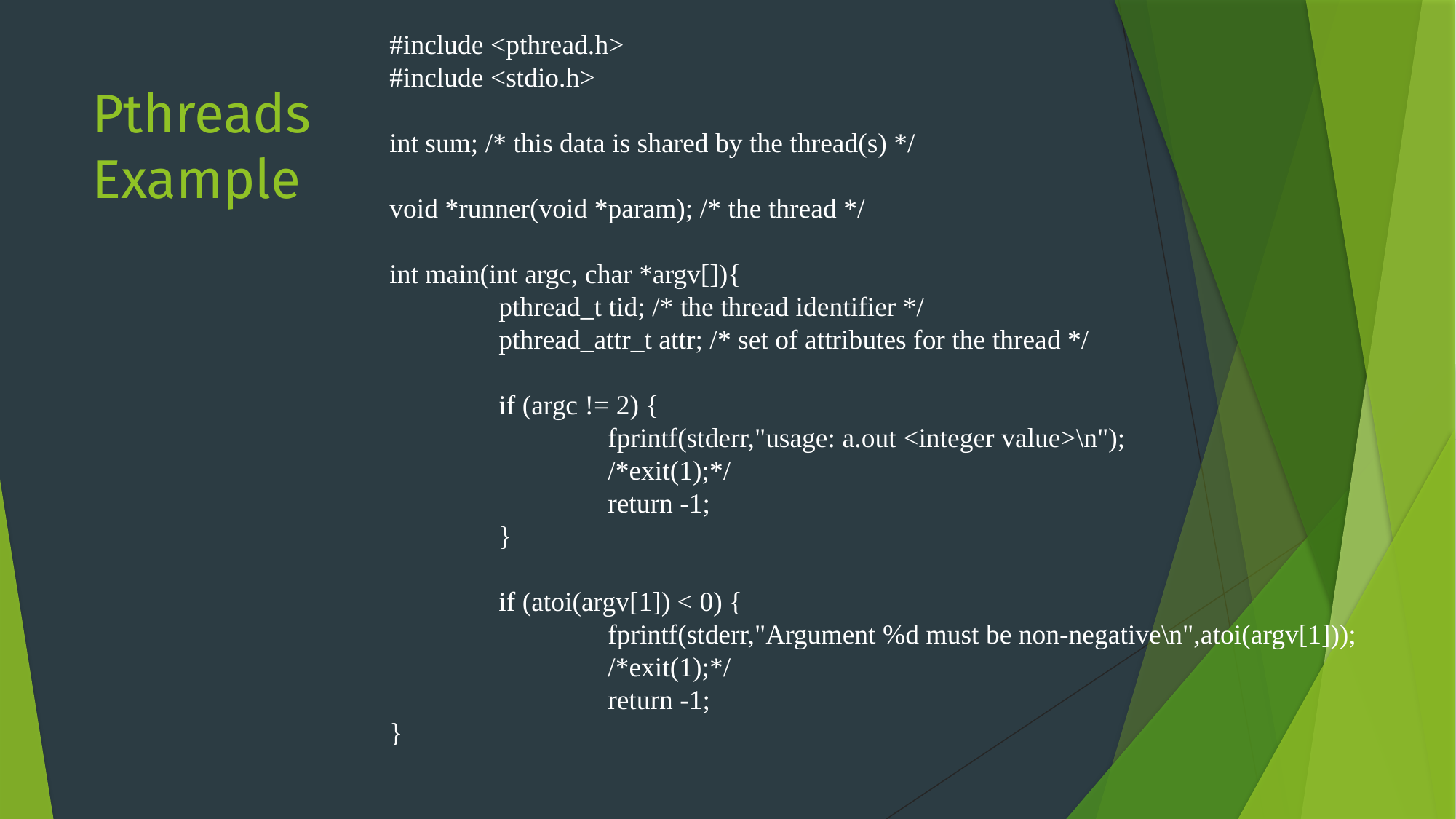

#include <pthread.h>
#include <stdio.h>

int sum; /* this data is shared by the thread(s) */

void *runner(void *param); /* the thread */

int main(int argc, char *argv[]){
	pthread_t tid; /* the thread identifier */
	pthread_attr_t attr; /* set of attributes for the thread */

	if (argc != 2) {
		fprintf(stderr,"usage: a.out <integer value>\n");
		/*exit(1);*/
		return -1;
	}

	if (atoi(argv[1]) < 0) {
		fprintf(stderr,"Argument %d must be non-negative\n",atoi(argv[1]));
		/*exit(1);*/
		return -1;
}

# Pthreads Example